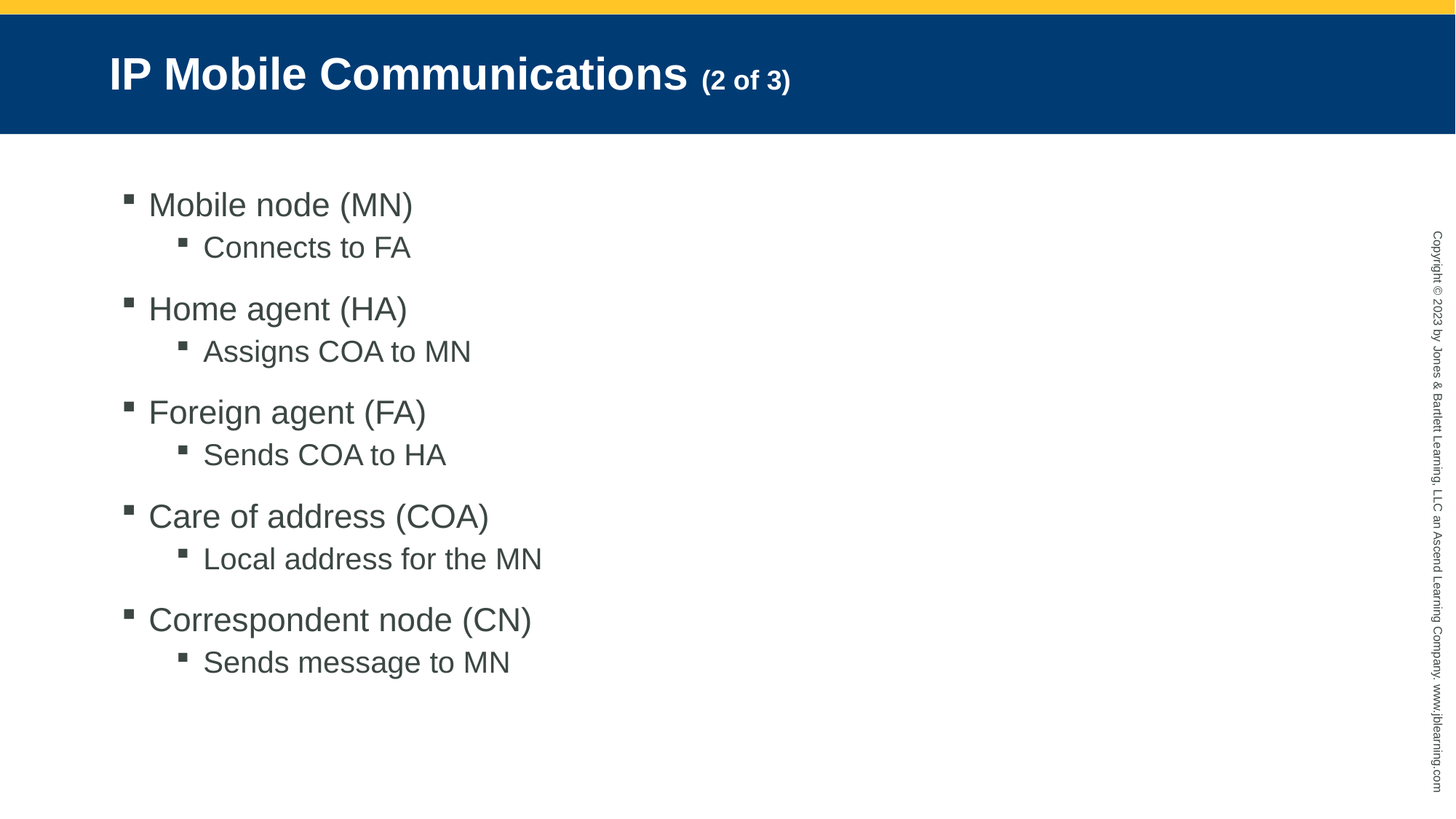

# IP Mobile Communications (2 of 3)
Mobile node (MN)
Connects to FA
Home agent (HA)
Assigns COA to MN
Foreign agent (FA)
Sends COA to HA
Care of address (COA)
Local address for the MN
Correspondent node (CN)
Sends message to MN